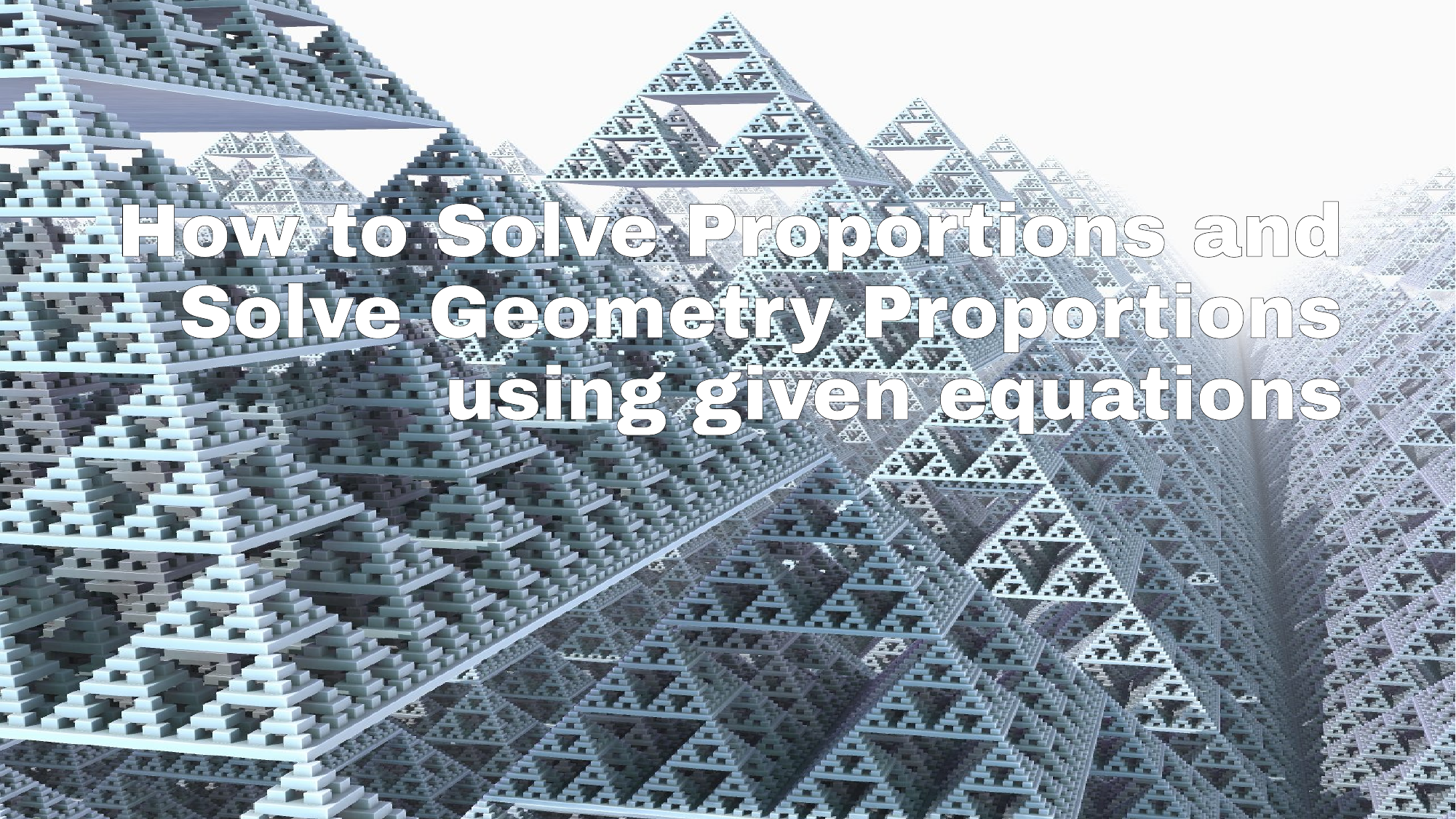

# How to Solve Proportions and Solve Geometry Proportions using given equations